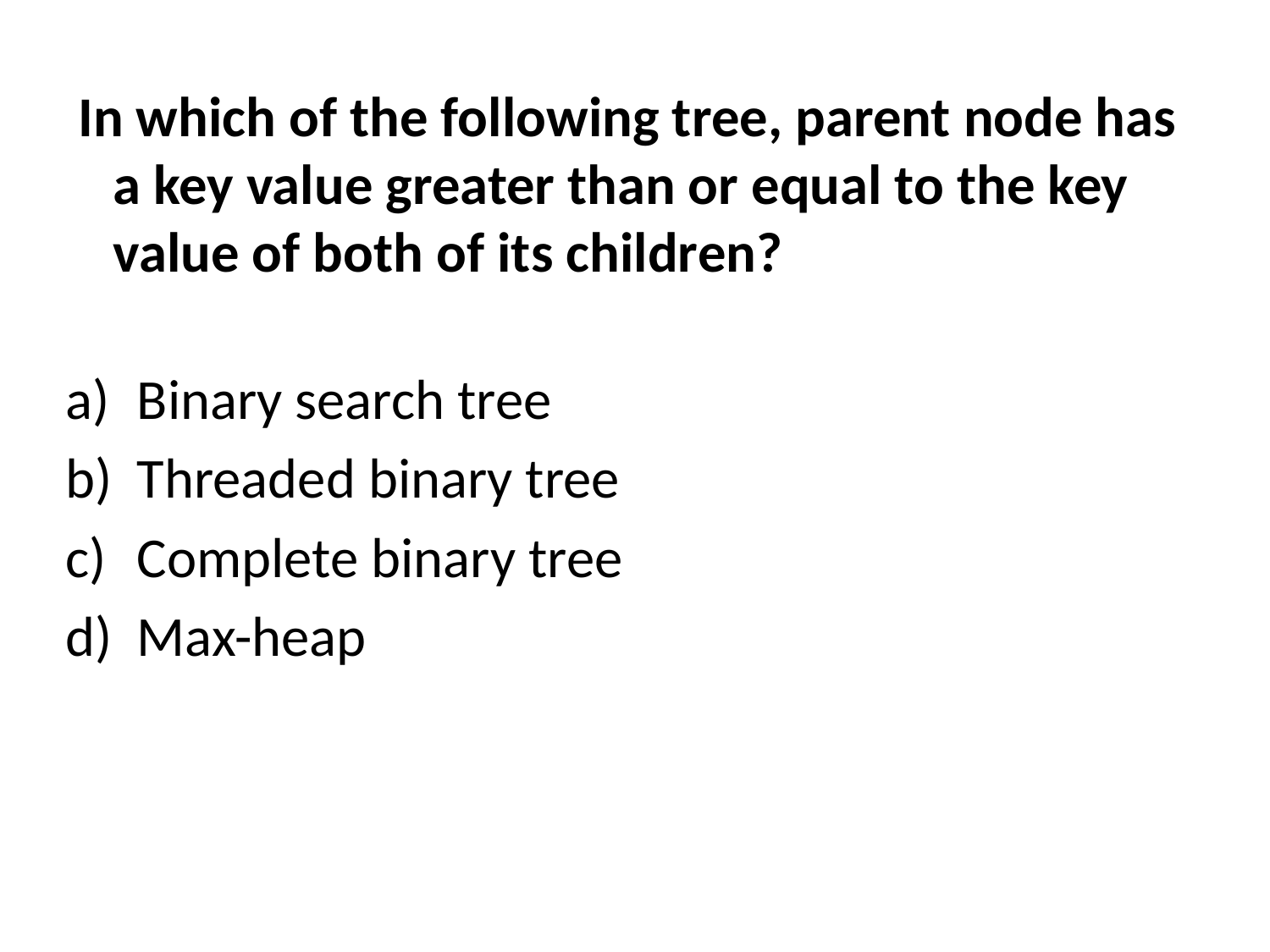

In which of the following tree, parent node has a key value greater than or equal to the key value of both of its children?
Binary search tree
Threaded binary tree
Complete binary tree
Max-heap